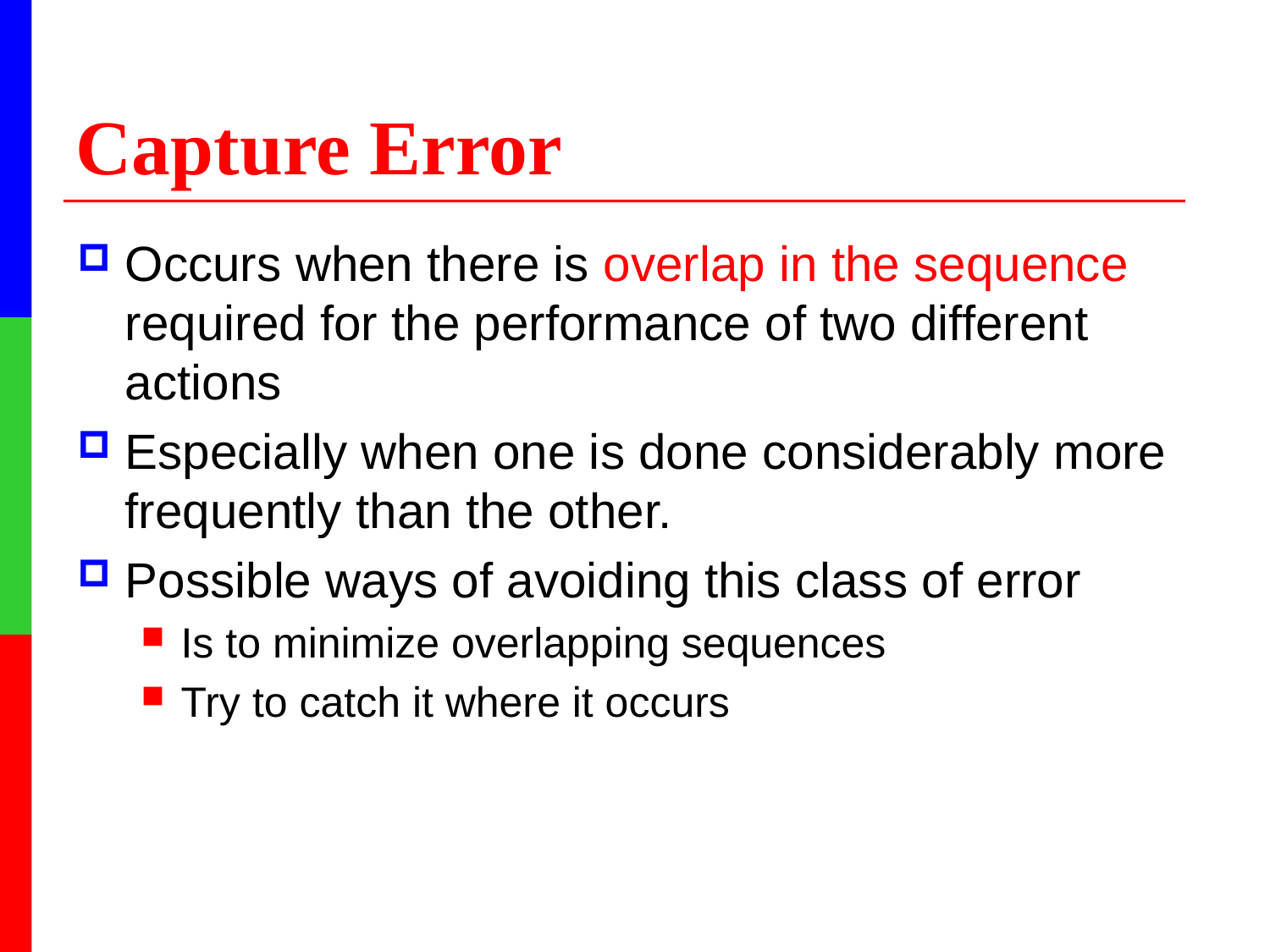

# Capture Error
Occurs when there is overlap in the sequence required for the performance of two different actions
Especially when one is done considerably more frequently than the other.
Possible ways of avoiding this class of error
Is to minimize overlapping sequences
Try to catch it where it occurs